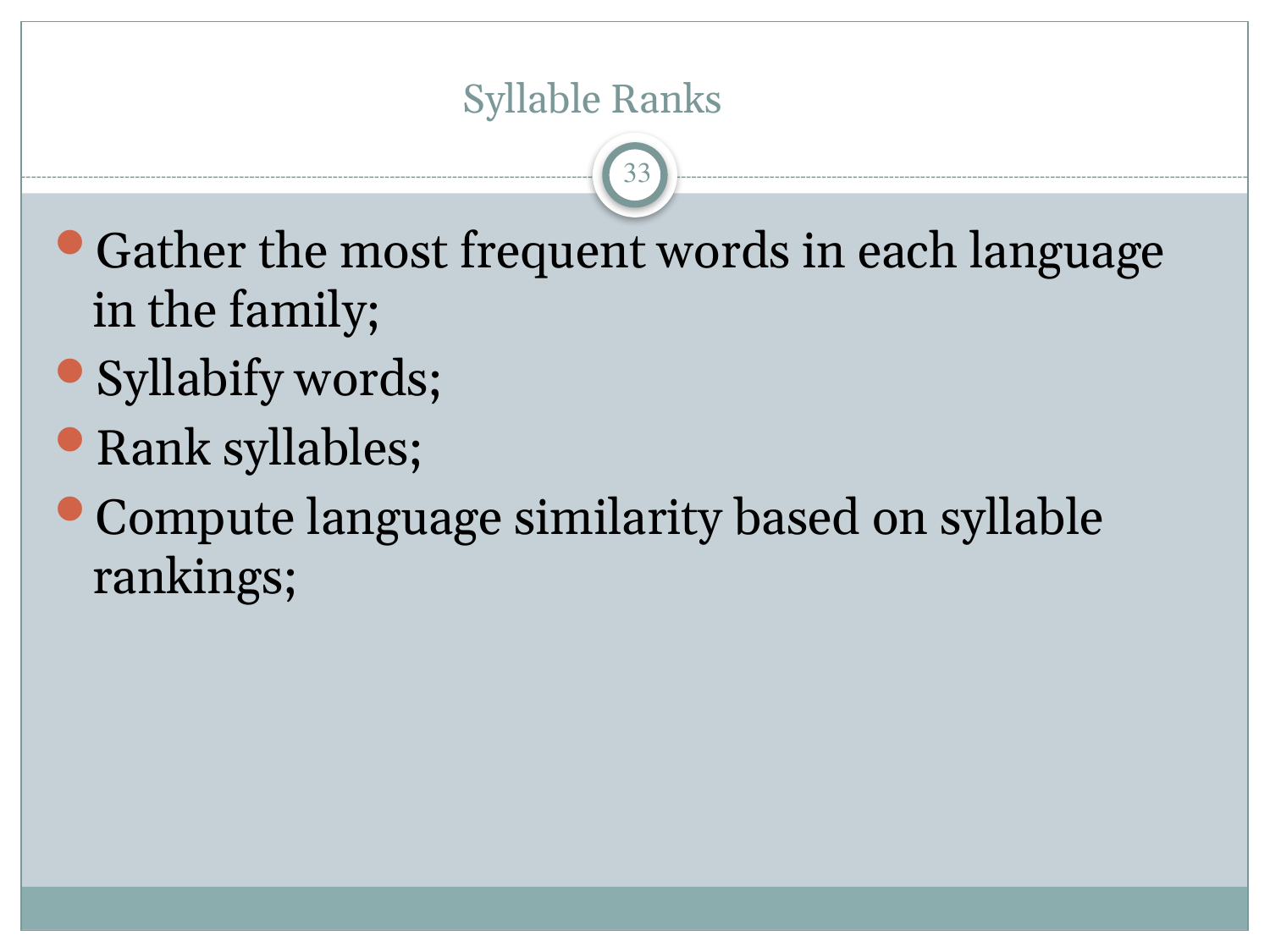

# Syllable Ranks
33
Gather the most frequent words in each language in the family;
Syllabify words;
Rank syllables;
Compute language similarity based on syllable rankings;